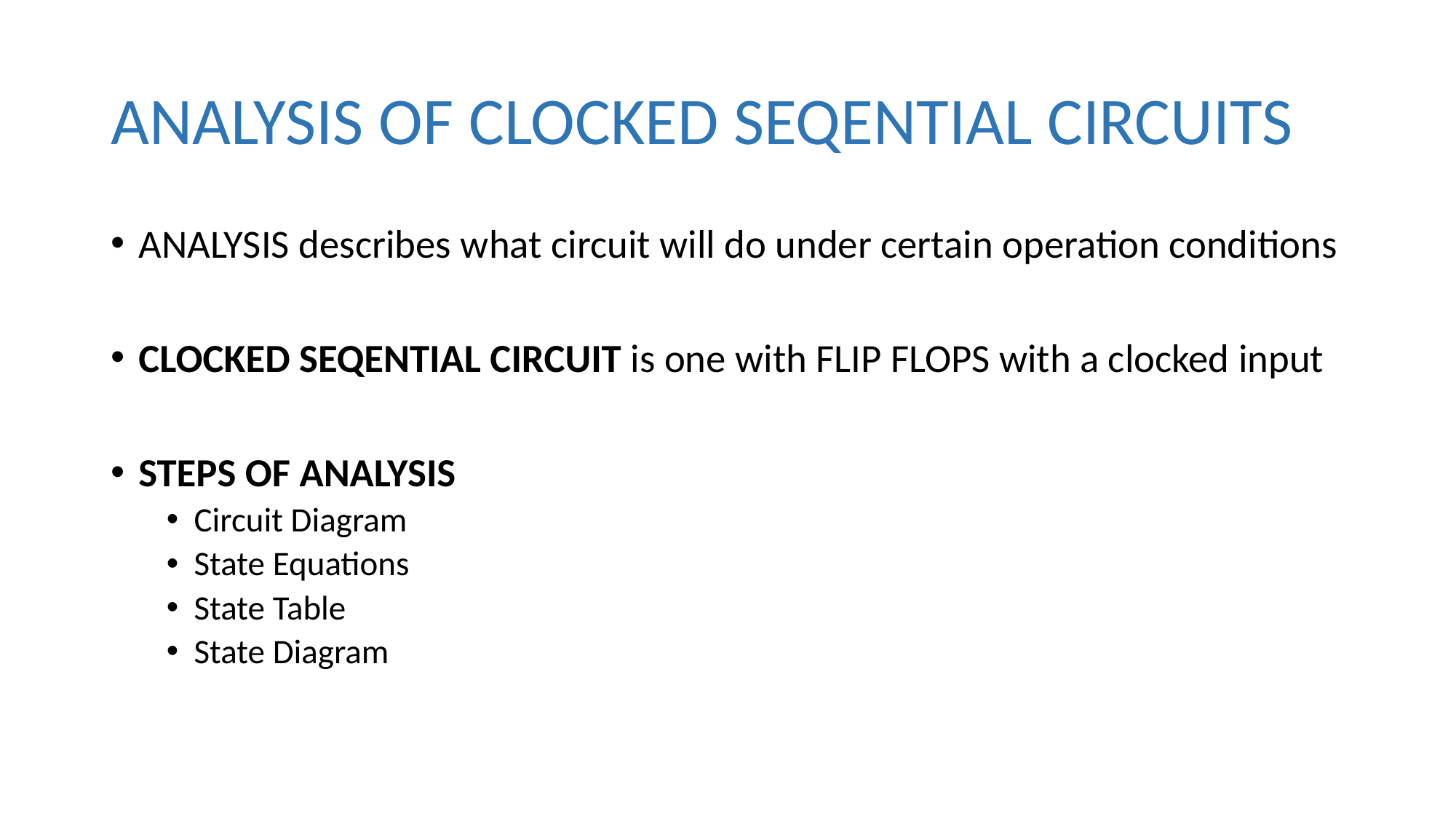

# ANALYSIS OF CLOCKED SEQENTIAL CIRCUITS
ANALYSIS describes what circuit will do under certain operation conditions

CLOCKED SEQENTIAL CIRCUIT is one with FLIP FLOPS with a clocked input

STEPS OF ANALYSIS
Circuit Diagram
State Equations
State Table
State Diagram